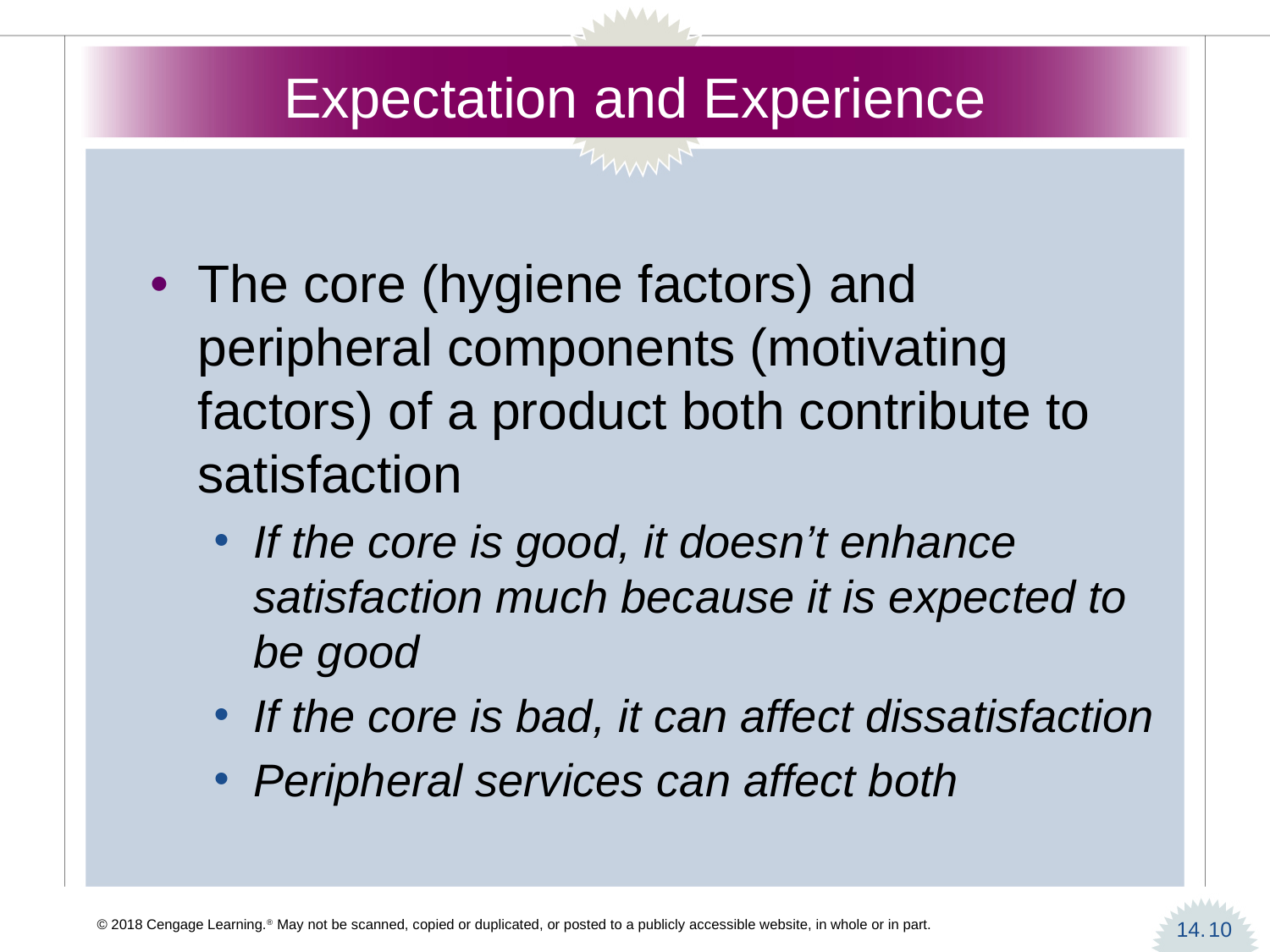

# Expectation and Experience
The core (hygiene factors) and peripheral components (motivating factors) of a product both contribute to satisfaction
If the core is good, it doesn’t enhance satisfaction much because it is expected to be good
If the core is bad, it can affect dissatisfaction
Peripheral services can affect both
10